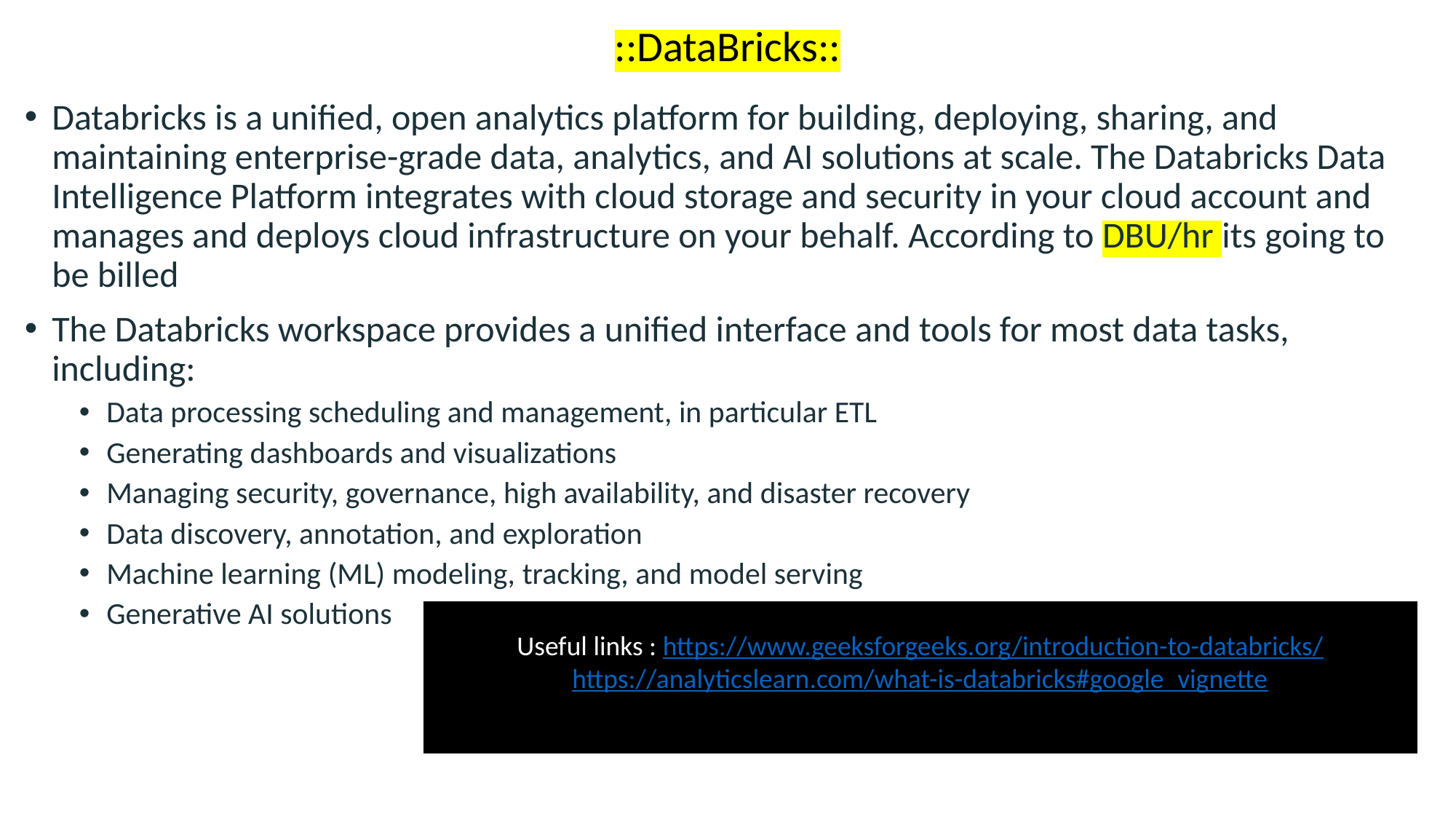

# ::DataBricks::
Databricks is a unified, open analytics platform for building, deploying, sharing, and maintaining enterprise-grade data, analytics, and AI solutions at scale. The Databricks Data Intelligence Platform integrates with cloud storage and security in your cloud account and manages and deploys cloud infrastructure on your behalf. According to DBU/hr its going to be billed
The Databricks workspace provides a unified interface and tools for most data tasks, including:
Data processing scheduling and management, in particular ETL
Generating dashboards and visualizations
Managing security, governance, high availability, and disaster recovery
Data discovery, annotation, and exploration
Machine learning (ML) modeling, tracking, and model serving
Generative AI solutions
Useful links : https://www.geeksforgeeks.org/introduction-to-databricks/
https://analyticslearn.com/what-is-databricks#google_vignette